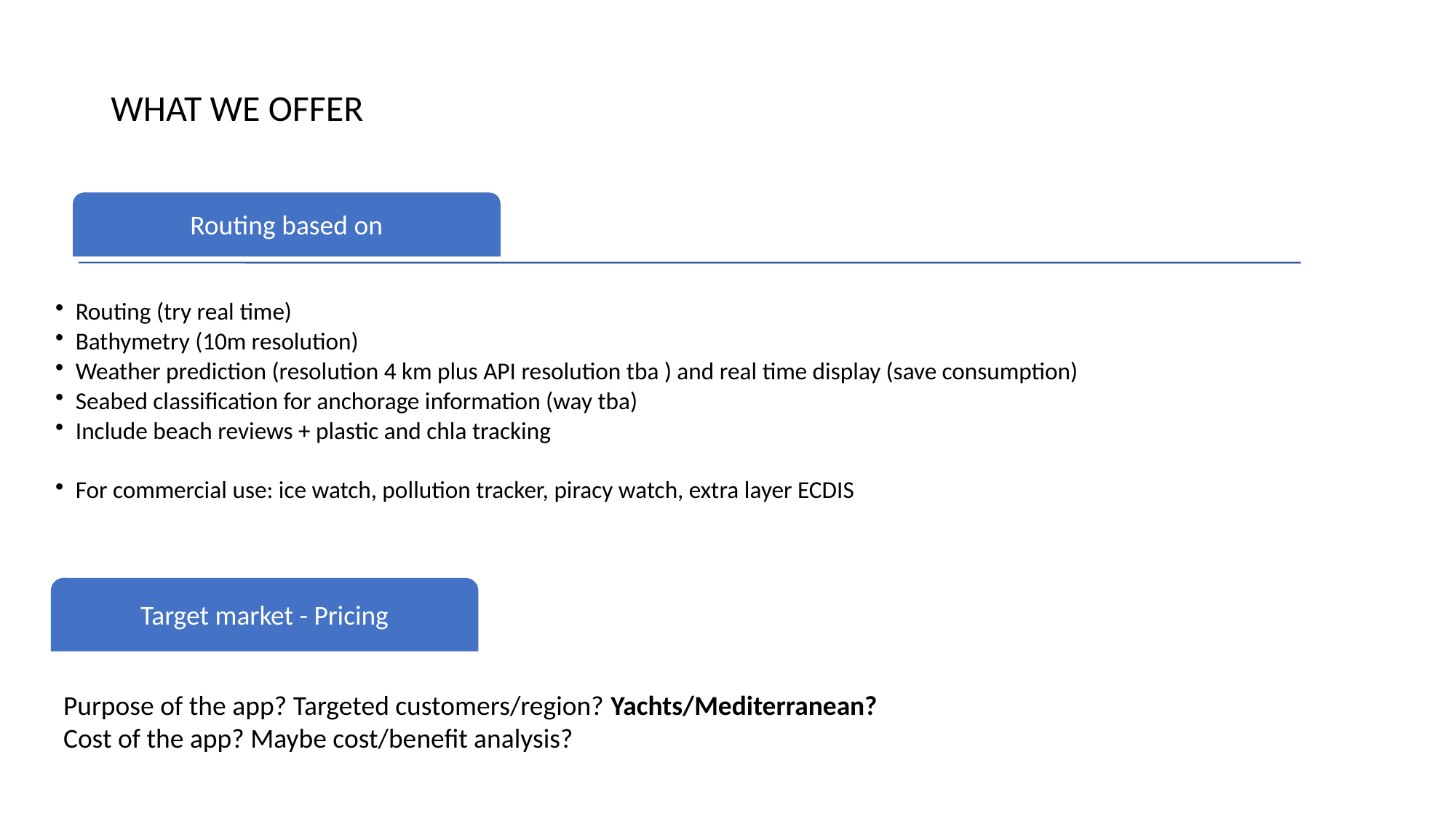

# WHAT WE OFFER

Routing based on

Routing (try real time)
Bathymetry (10m resolution)
Weather prediction (resolution 4 km plus API resolution tba ) and real time display (save consumption)
Seabed classification for anchorage information (way tba)
Include beach reviews + plastic and chla tracking

For commercial use: ice watch, pollution tracker, piracy watch, extra layer ECDIS

Target market - Pricing
Purpose of the app? Targeted customers/region? Yachts/Mediterranean?
Cost of the app? Maybe cost/benefit analysis?